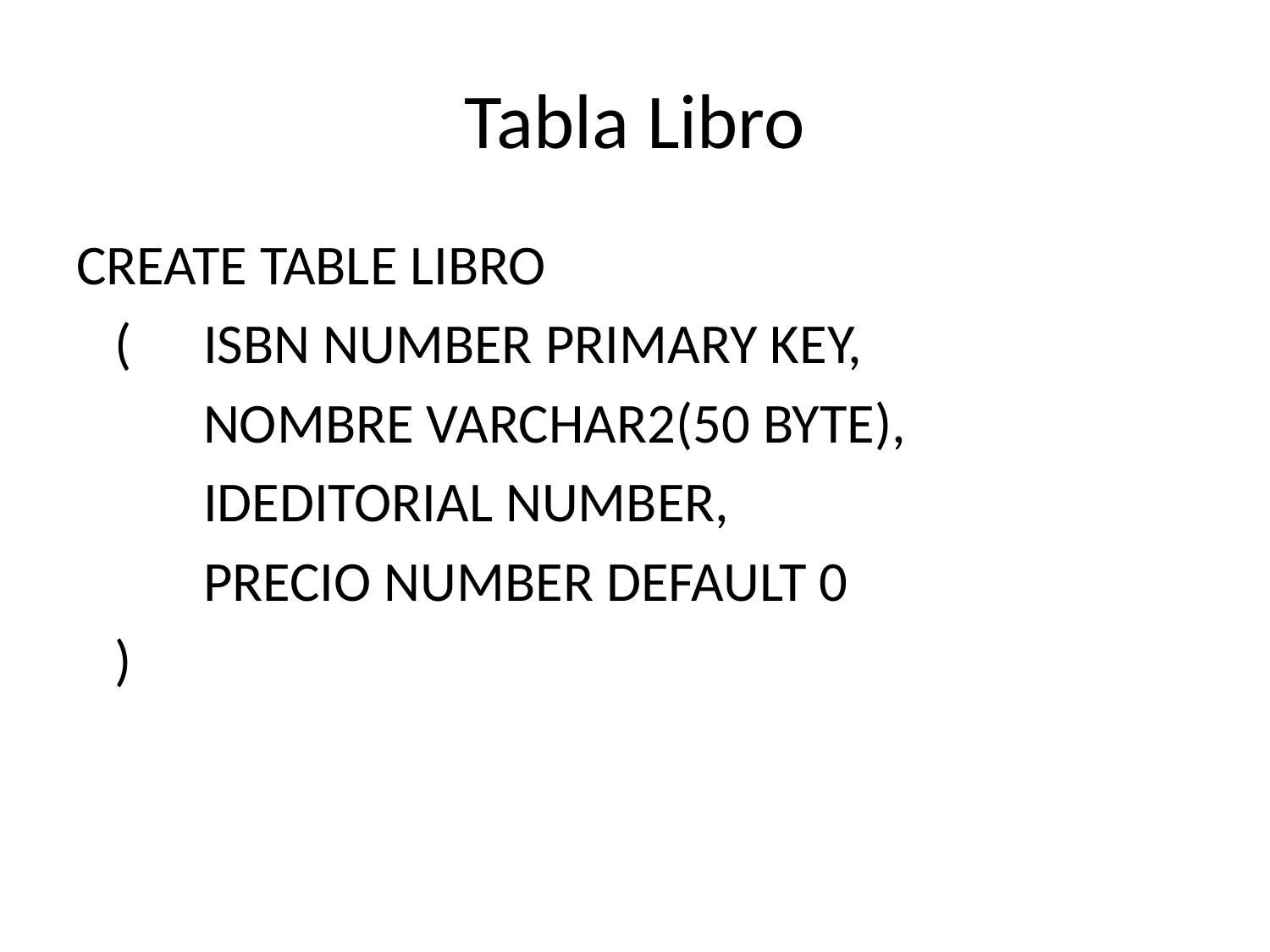

# Tabla Libro
CREATE TABLE LIBRO
   (	ISBN NUMBER PRIMARY KEY,
	NOMBRE VARCHAR2(50 BYTE),
	IDEDITORIAL NUMBER,
	PRECIO NUMBER DEFAULT 0
   )